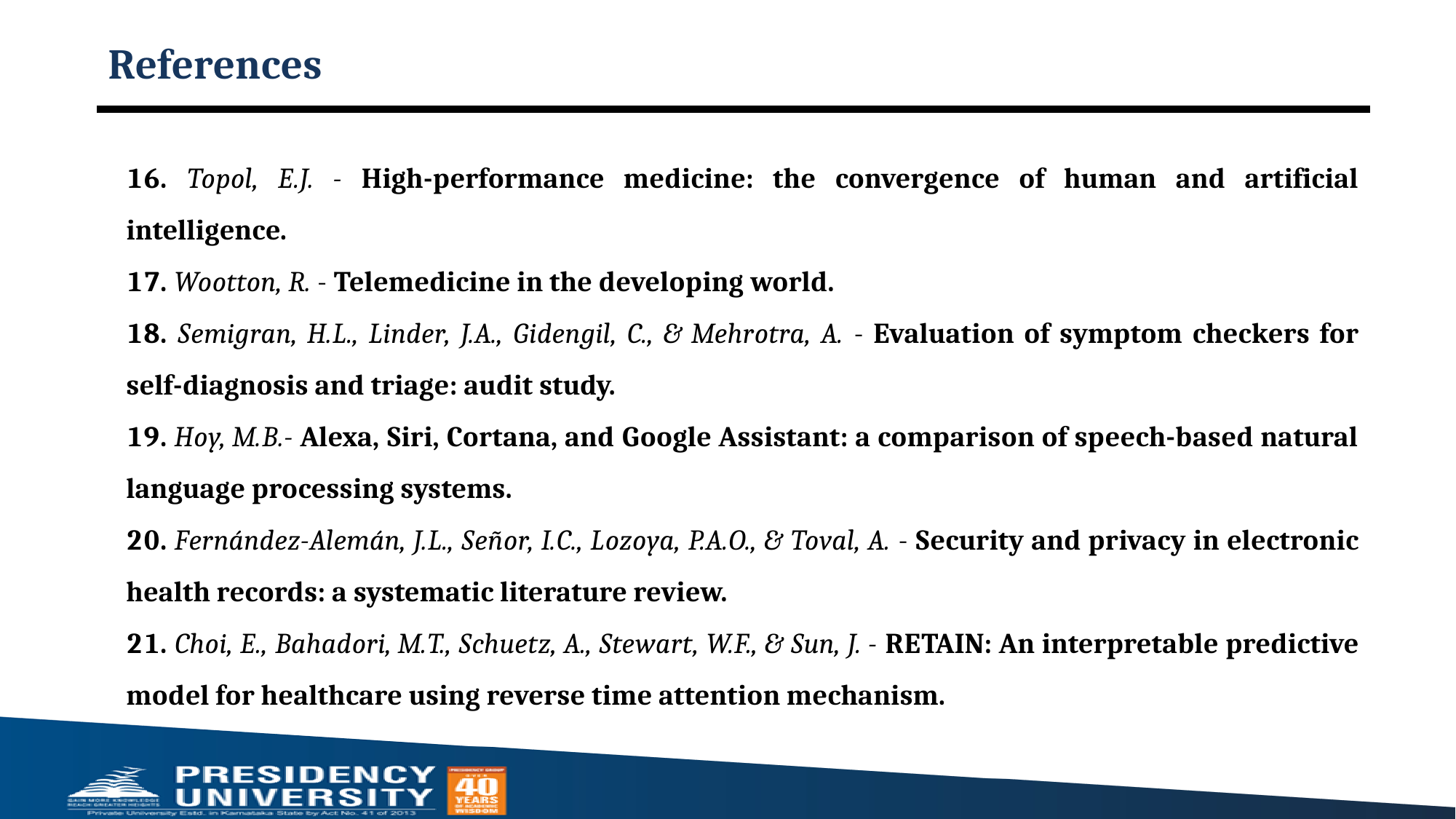

# References
16. Topol, E.J. - High-performance medicine: the convergence of human and artificial intelligence.
17. Wootton, R. - Telemedicine in the developing world.
18. Semigran, H.L., Linder, J.A., Gidengil, C., & Mehrotra, A. - Evaluation of symptom checkers for self-diagnosis and triage: audit study.
19. Hoy, M.B.- Alexa, Siri, Cortana, and Google Assistant: a comparison of speech-based natural language processing systems.
20. Fernández-Alemán, J.L., Señor, I.C., Lozoya, P.A.O., & Toval, A. - Security and privacy in electronic health records: a systematic literature review.
21. Choi, E., Bahadori, M.T., Schuetz, A., Stewart, W.F., & Sun, J. - RETAIN: An interpretable predictive model for healthcare using reverse time attention mechanism.